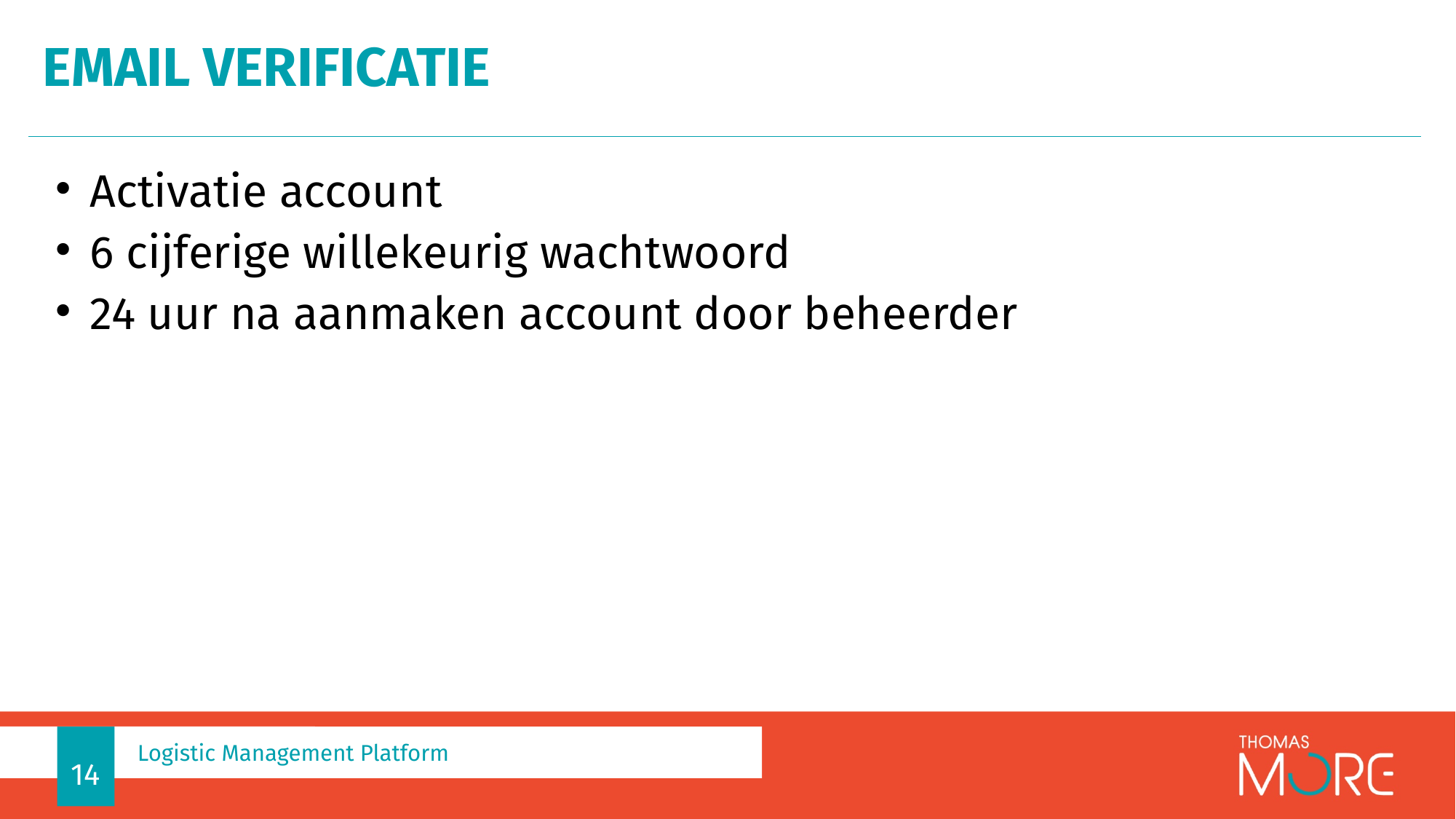

# EMAIL VERIFICATIE
Activatie account
6 cijferige willekeurig wachtwoord
24 uur na aanmaken account door beheerder

14

Logistic Management Platform